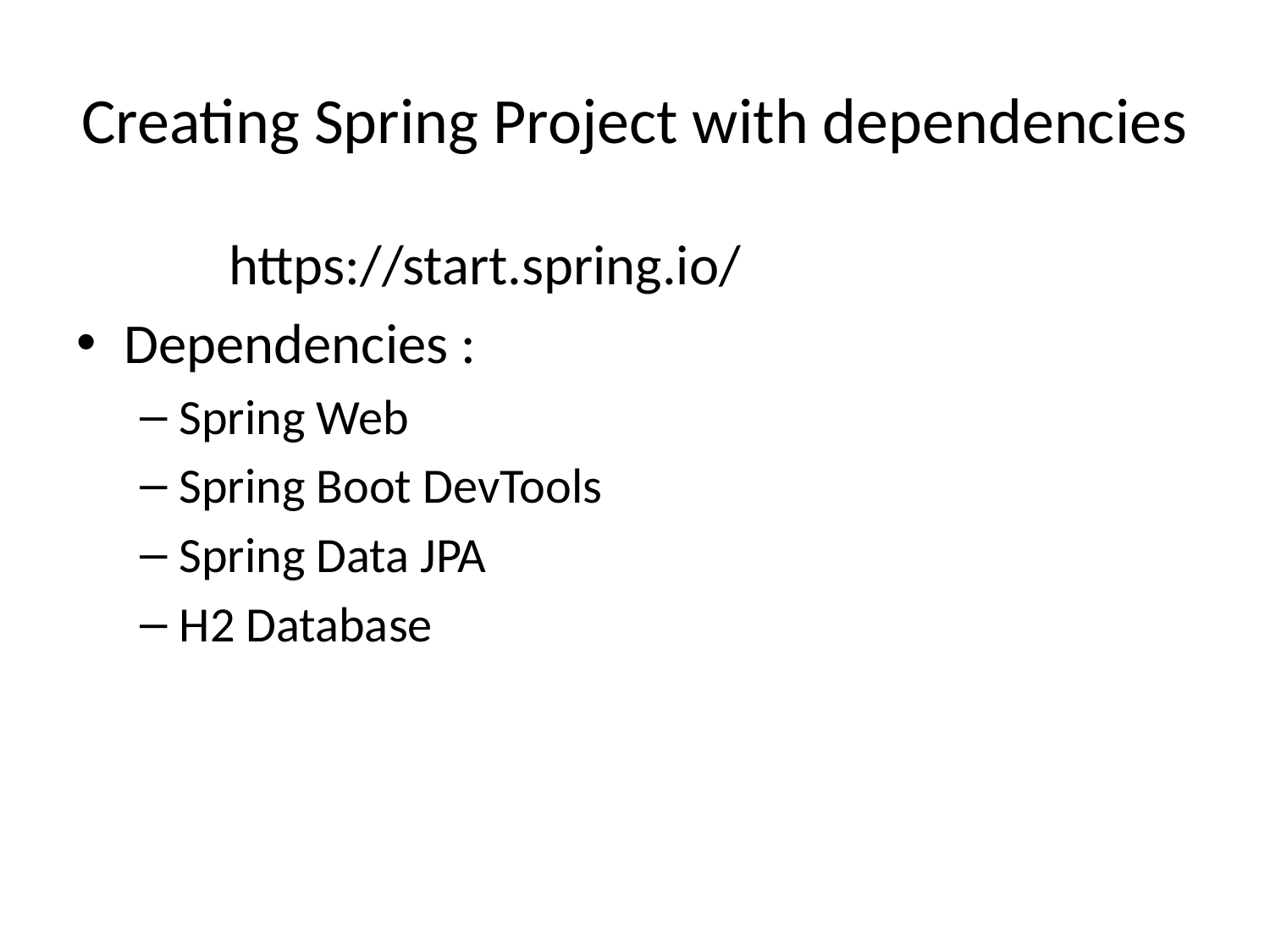

# Creating Spring Project with dependencies
            https://start.spring.io/
Dependencies :
Spring Web
Spring Boot DevTools
Spring Data JPA
H2 Database